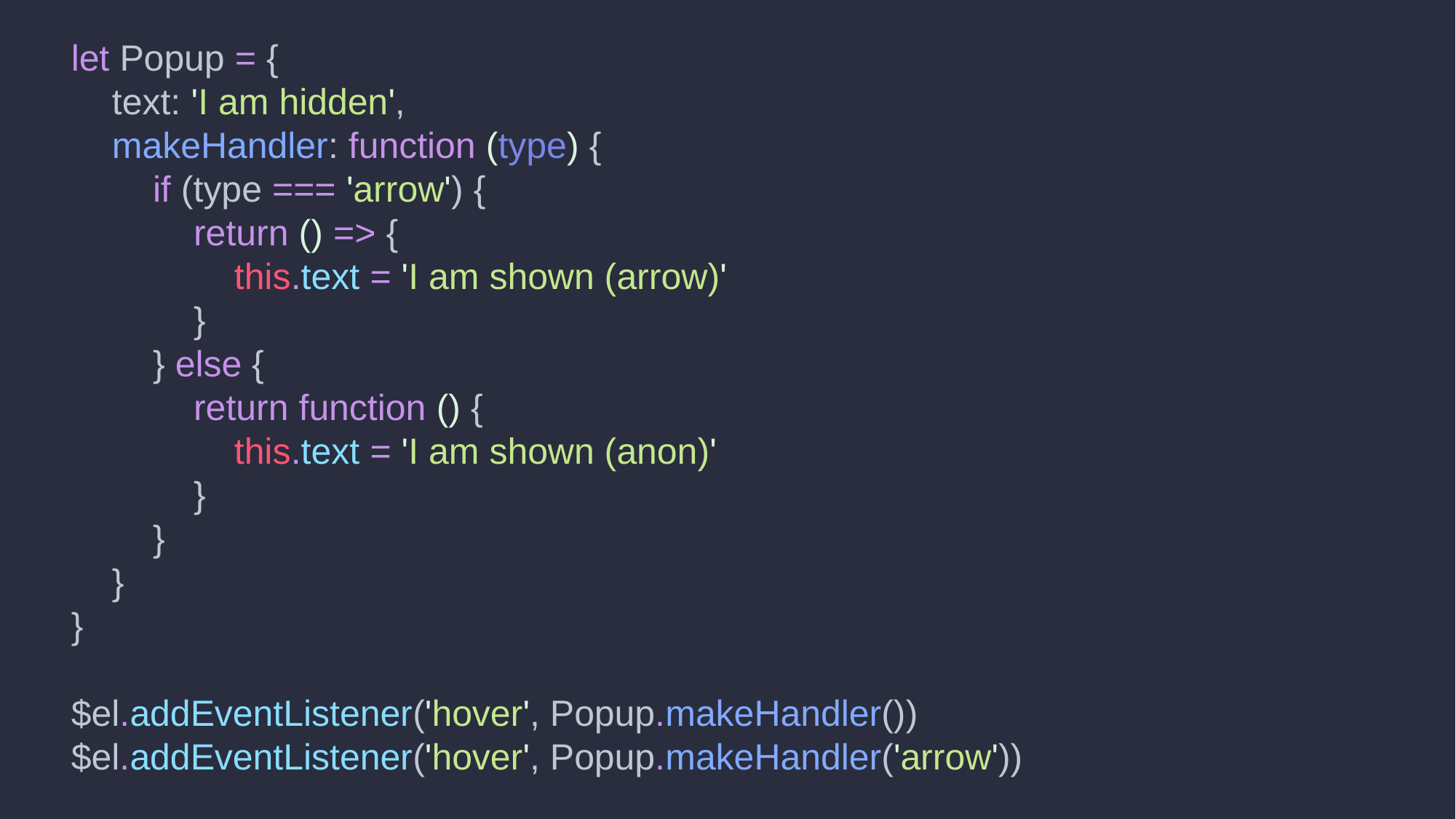

let Popup = {
    text: 'I am hidden',
    makeHandler: function (type) {
        if (type === 'arrow') {
            return () => {
                this.text = 'I am shown (arrow)'
            }
        } else {
            return function () {
                this.text = 'I am shown (anon)'
            }
        }
    }
}
$el.addEventListener('hover', Popup.makeHandler())
$el.addEventListener('hover', Popup.makeHandler('arrow'))